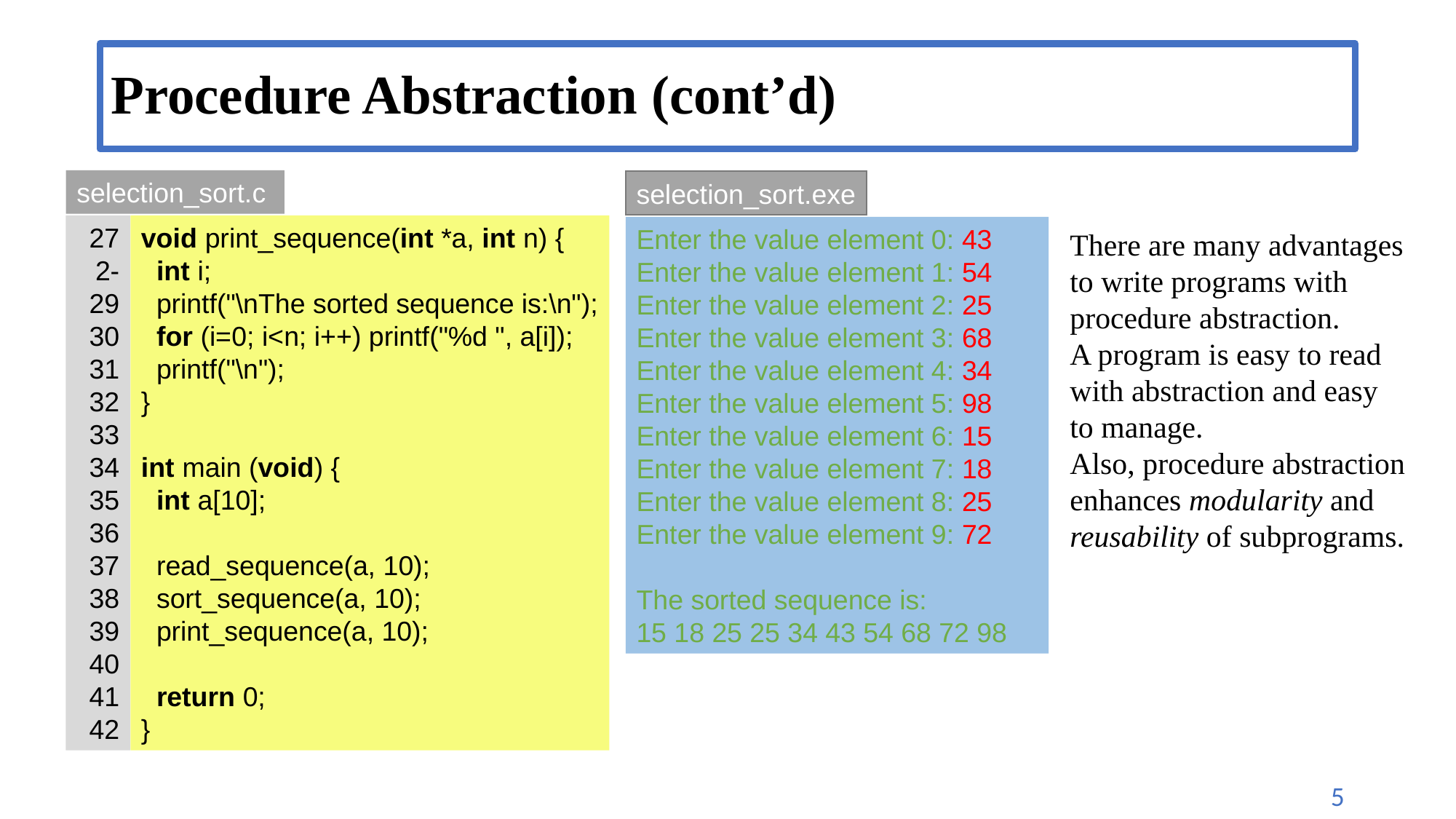

# Procedure Abstraction (cont’d)
selection_sort.c
27
2-
29
30
31
32
33
34
35
36
37
38
39
40
41
42
void print_sequence(int *a, int n) {
  int i;
  printf("\nThe sorted sequence is:\n");
  for (i=0; i<n; i++) printf("%d ", a[i]);
  printf("\n");
}

int main (void) {
  int a[10];

  read_sequence(a, 10);
  sort_sequence(a, 10);
  print_sequence(a, 10);

  return 0;
}
selection_sort.exe
Enter the value element 0: 43
Enter the value element 1: 54
Enter the value element 2: 25
Enter the value element 3: 68
Enter the value element 4: 34
Enter the value element 5: 98
Enter the value element 6: 15
Enter the value element 7: 18
Enter the value element 8: 25
Enter the value element 9: 72

The sorted sequence is:
15 18 25 25 34 43 54 68 72 98
There are many advantages to write programs with procedure abstraction.
A program is easy to read with abstraction and easy to manage.
Also, procedure abstraction enhances modularity and reusability of subprograms.